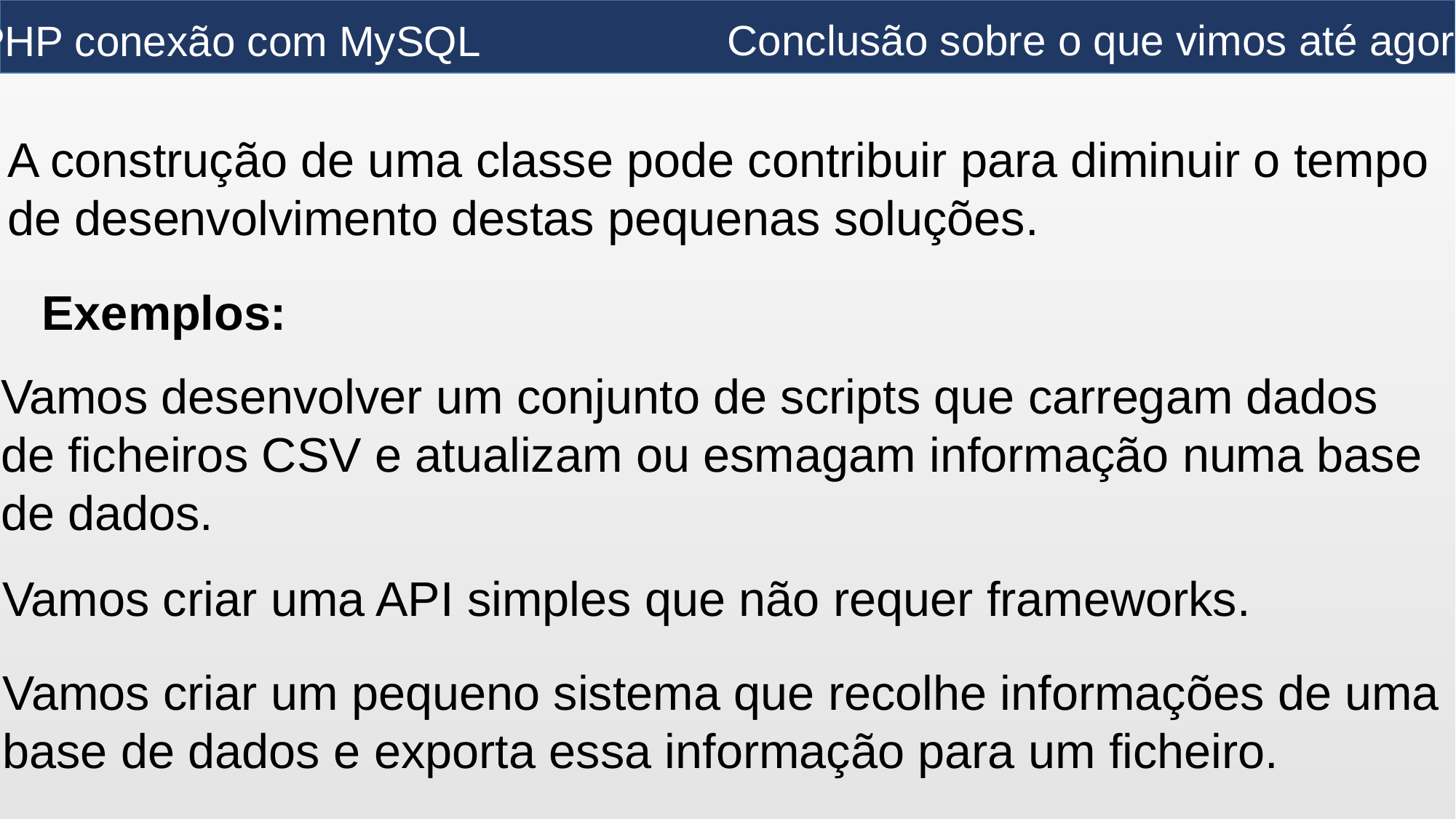

Conclusão sobre o que vimos até agora
PHP conexão com MySQL
A construção de uma classe pode contribuir para diminuir o tempo
de desenvolvimento destas pequenas soluções.
Exemplos:
Vamos desenvolver um conjunto de scripts que carregam dados
de ficheiros CSV e atualizam ou esmagam informação numa base
de dados.
Vamos criar uma API simples que não requer frameworks.
Vamos criar um pequeno sistema que recolhe informações de uma
base de dados e exporta essa informação para um ficheiro.